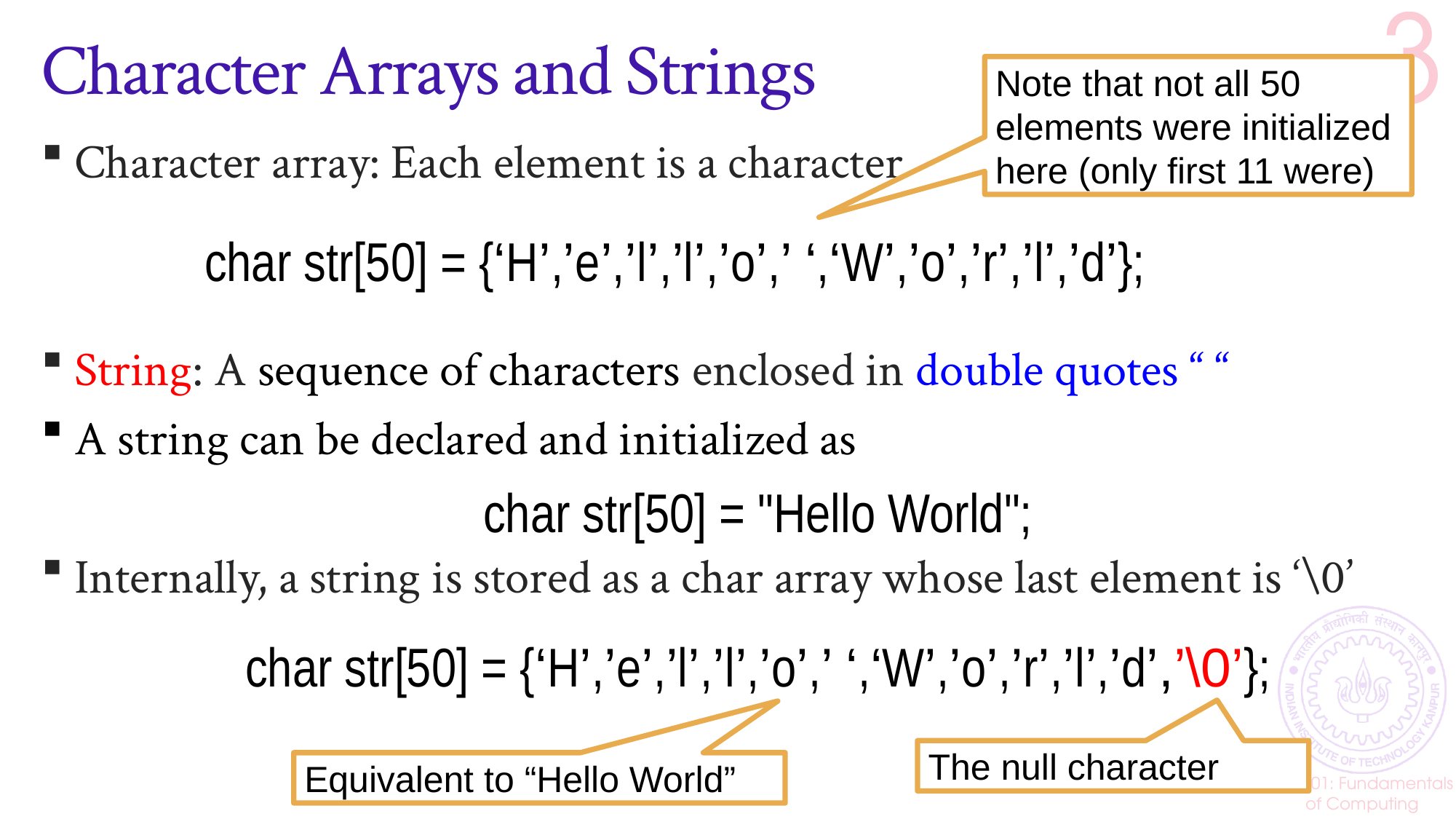

3
# Character Arrays and Strings
Note that not all 50 elements were initialized here (only first 11 were)
 Character array: Each element is a character

 String: A sequence of characters enclosed in double quotes “ “
 A string can be declared and initialized as

 Internally, a string is stored as a char array whose last element is ‘\0’

char str[50] = {‘H’,’e’,’l’,’l’,’o’,’ ‘,‘W’,’o’,’r’,’l’,’d’};
char str[50] = "Hello World";
char str[50] = {‘H’,’e’,’l’,’l’,’o’,’ ‘,‘W’,’o’,’r’,’l’,’d’,’\0’};
The null character
Equivalent to “Hello World”